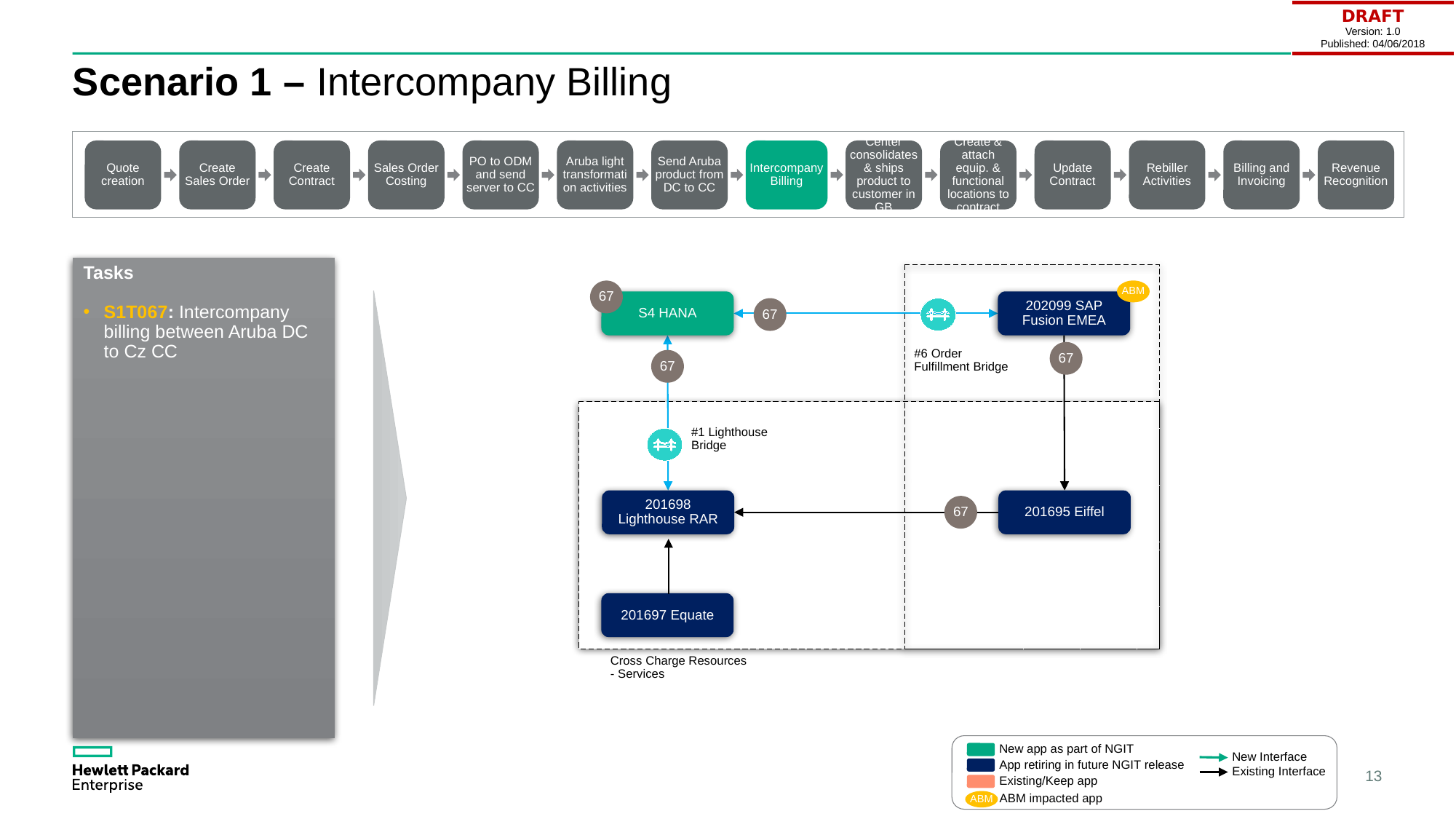

| DRAFT Version: 1.0 Published: 04/06/2018 |
| --- |
# Scenario 1 – Intercompany Billing

Quote creation
Create Sales Order
Create Contract
Sales Order Costing
PO to ODM and send server to CC
Aruba light transformation activities
Send Aruba product from DC to CC
Intercompany Billing
Center consolidates & ships product to customer in GB
Create & attach equip. & functional locations to contract
Update Contract
Rebiller Activities
Billing and Invoicing
Revenue Recognition

Tasks

S1T067: Intercompany billing between Aruba DC to Cz CC

ABM
67
S4 HANA
202099 SAP Fusion EMEA
67

#6 Order Fulfillment Bridge
67
67

#1 Lighthouse Bridge

201698 Lighthouse RAR
201695 Eiffel
67
201697 Equate
Cross Charge Resources - Services

New app as part of NGIT

New Interface
App retiring in future NGIT release

Existing Interface
Existing/Keep app

ABM impacted app
ABM
13